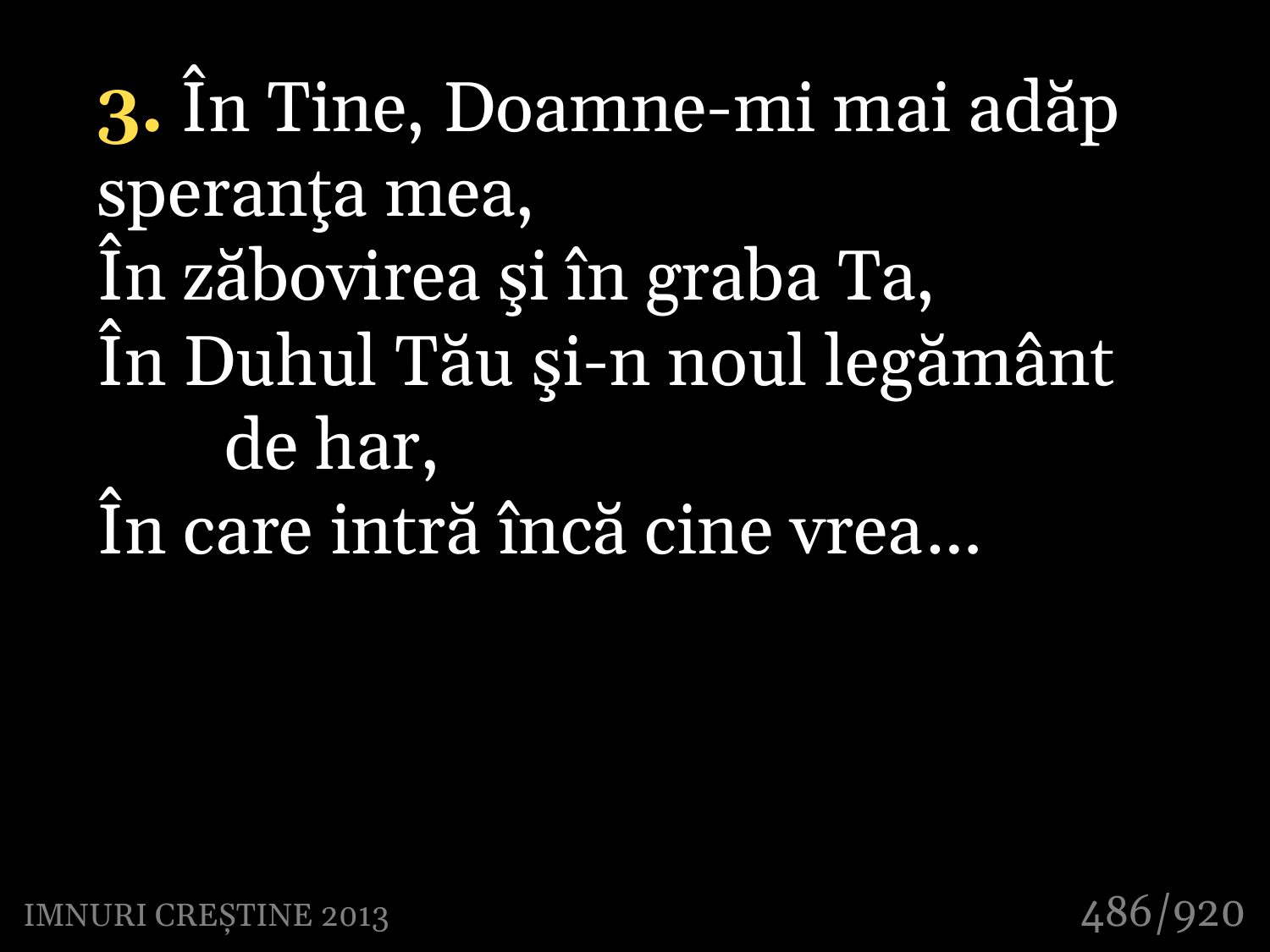

3. În Tine, Doamne-mi mai adăp 	speranţa mea,
În zăbovirea şi în graba Ta,
În Duhul Tău şi-n noul legământ
	de har,
În care intră încă cine vrea…
486/920
IMNURI CREȘTINE 2013